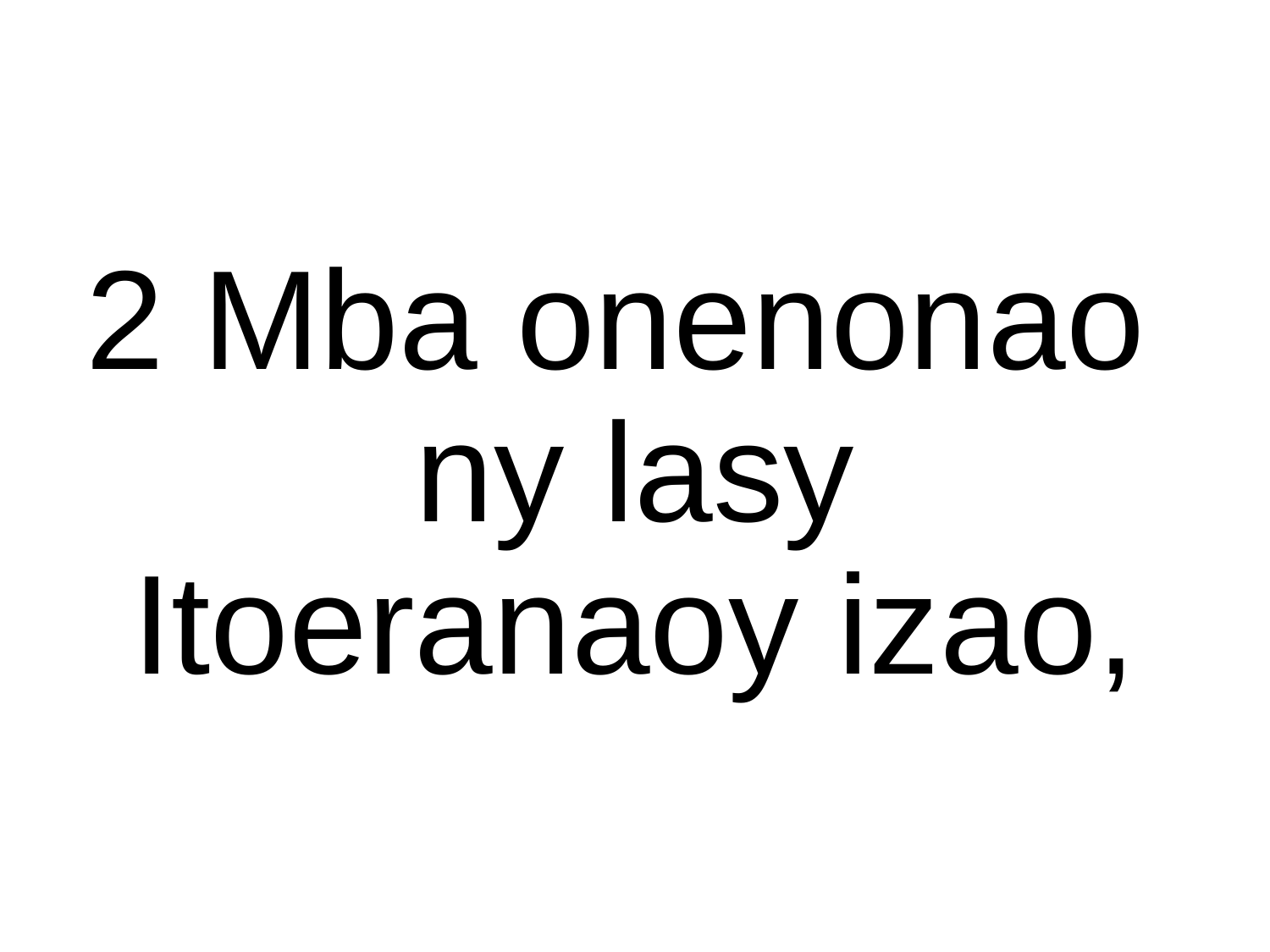

2 Mba onenonao
ny lasy
Itoeranaoy izao,